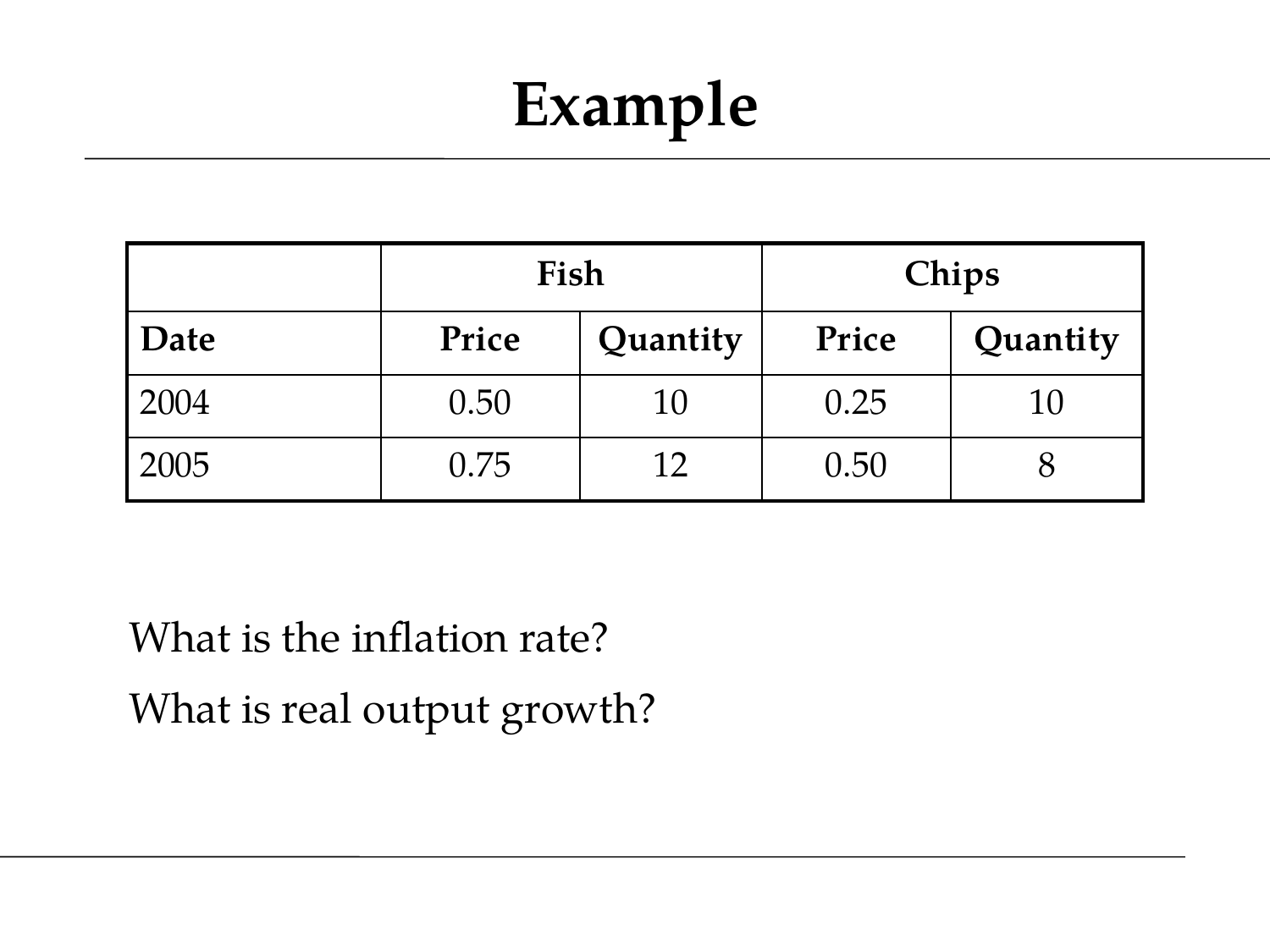

# Example
|  | Fish |  | Chips |  |
| --- | --- | --- | --- | --- |
| Date | Price | Quantity | Price | Quantity |
| 2004 | 0.50 | 10 | 0.25 | 10 |
| 2005 | 0.75 | 12 | 0.50 | 8 |
What is the inflation rate?
What is real output growth?